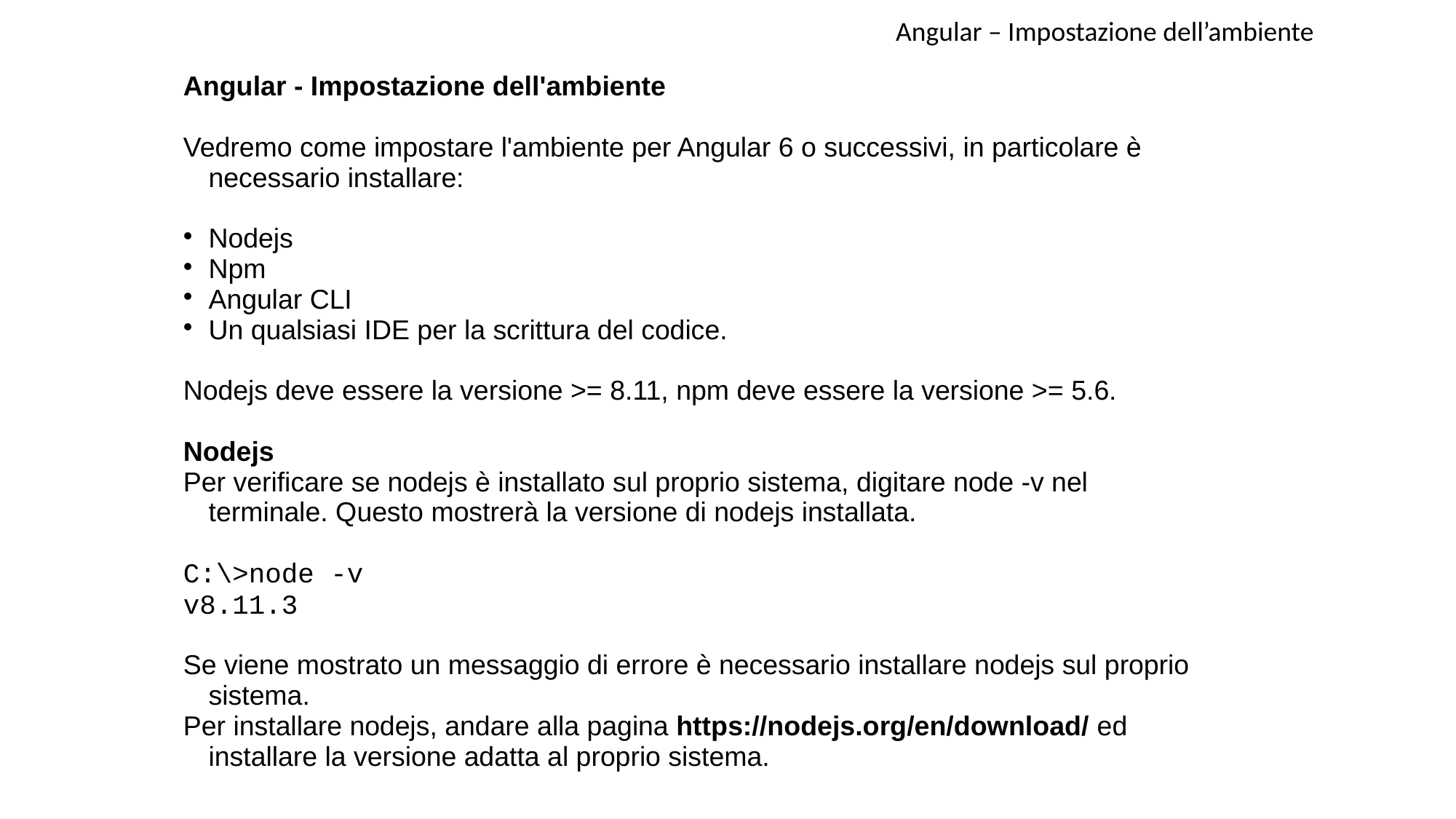

Angular – Impostazione dell’ambiente
Angular - Impostazione dell'ambiente

Vedremo come impostare l'ambiente per Angular 6 o successivi, in particolare è necessario installare:

Nodejs
Npm
Angular CLI
Un qualsiasi IDE per la scrittura del codice.

Nodejs deve essere la versione >= 8.11, npm deve essere la versione >= 5.6.

Nodejs
Per verificare se nodejs è installato sul proprio sistema, digitare node -v nel terminale. Questo mostrerà la versione di nodejs installata.

C:\>node -v
v8.11.3

Se viene mostrato un messaggio di errore è necessario installare nodejs sul proprio sistema.
Per installare nodejs, andare alla pagina https://nodejs.org/en/download/ ed installare la versione adatta al proprio sistema.